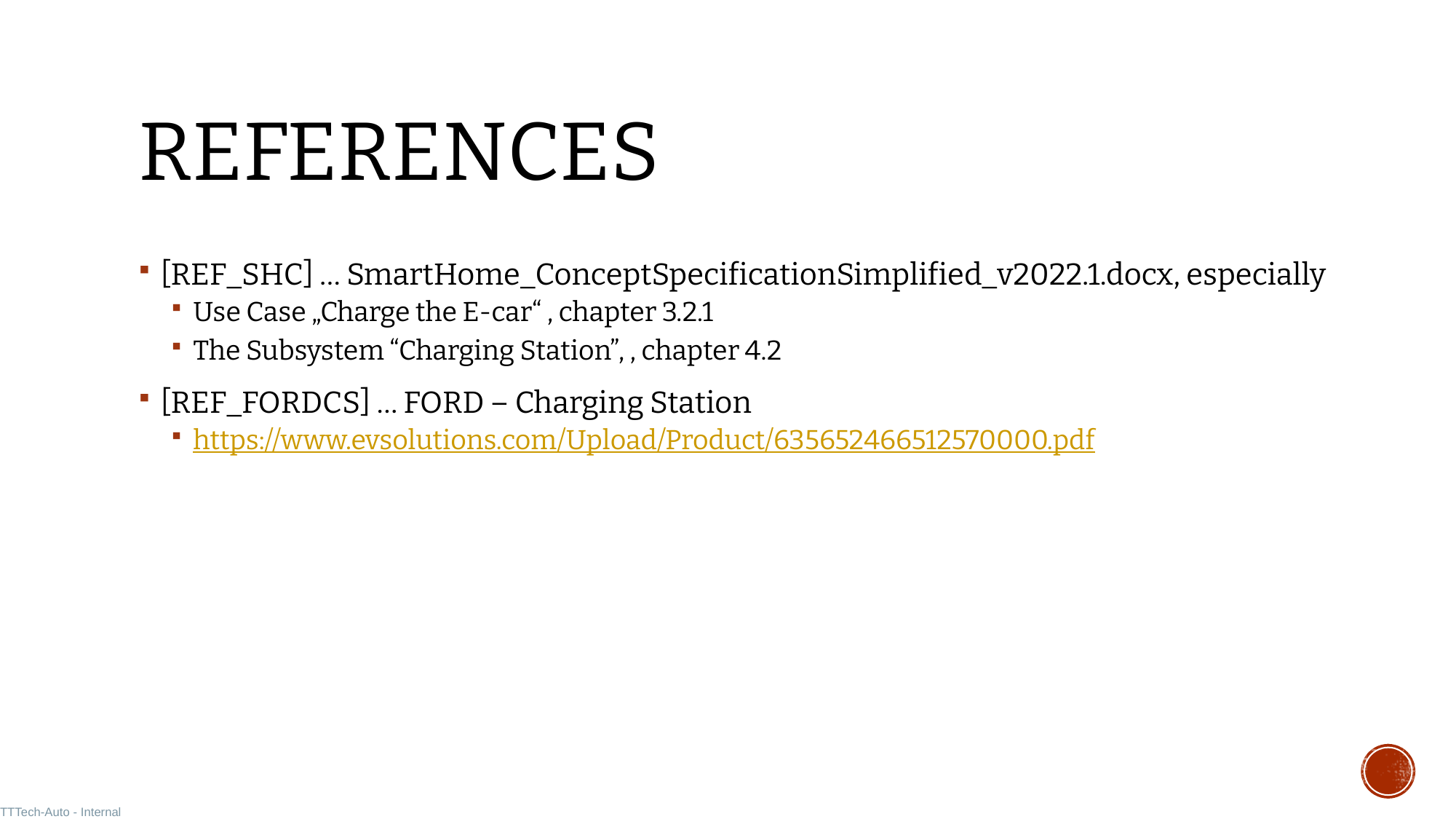

# REFERENCES
[REF_SHC] … SmartHome_ConceptSpecificationSimplified_v2022.1.docx, especially
Use Case „Charge the E-car“ , chapter 3.2.1
The Subsystem “Charging Station”, , chapter 4.2
[REF_FORDCS] … FORD – Charging Station
https://www.evsolutions.com/Upload/Product/635652466512570000.pdf